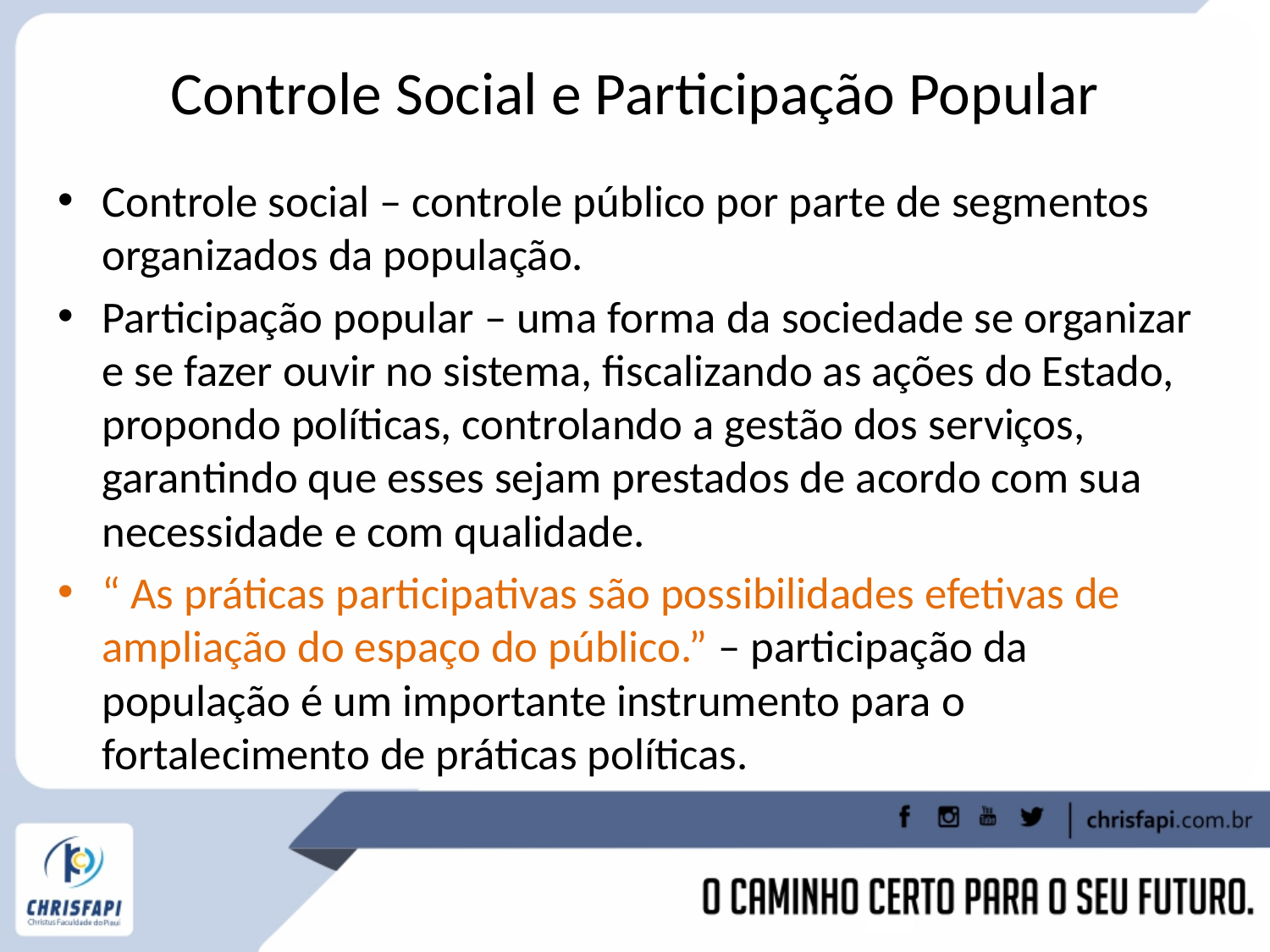

# Controle Social e Participação Popular
Controle social – controle público por parte de segmentos organizados da população.
Participação popular – uma forma da sociedade se organizar e se fazer ouvir no sistema, fiscalizando as ações do Estado, propondo políticas, controlando a gestão dos serviços, garantindo que esses sejam prestados de acordo com sua necessidade e com qualidade.
“ As práticas participativas são possibilidades efetivas de ampliação do espaço do público.” – participação da população é um importante instrumento para o fortalecimento de práticas políticas.